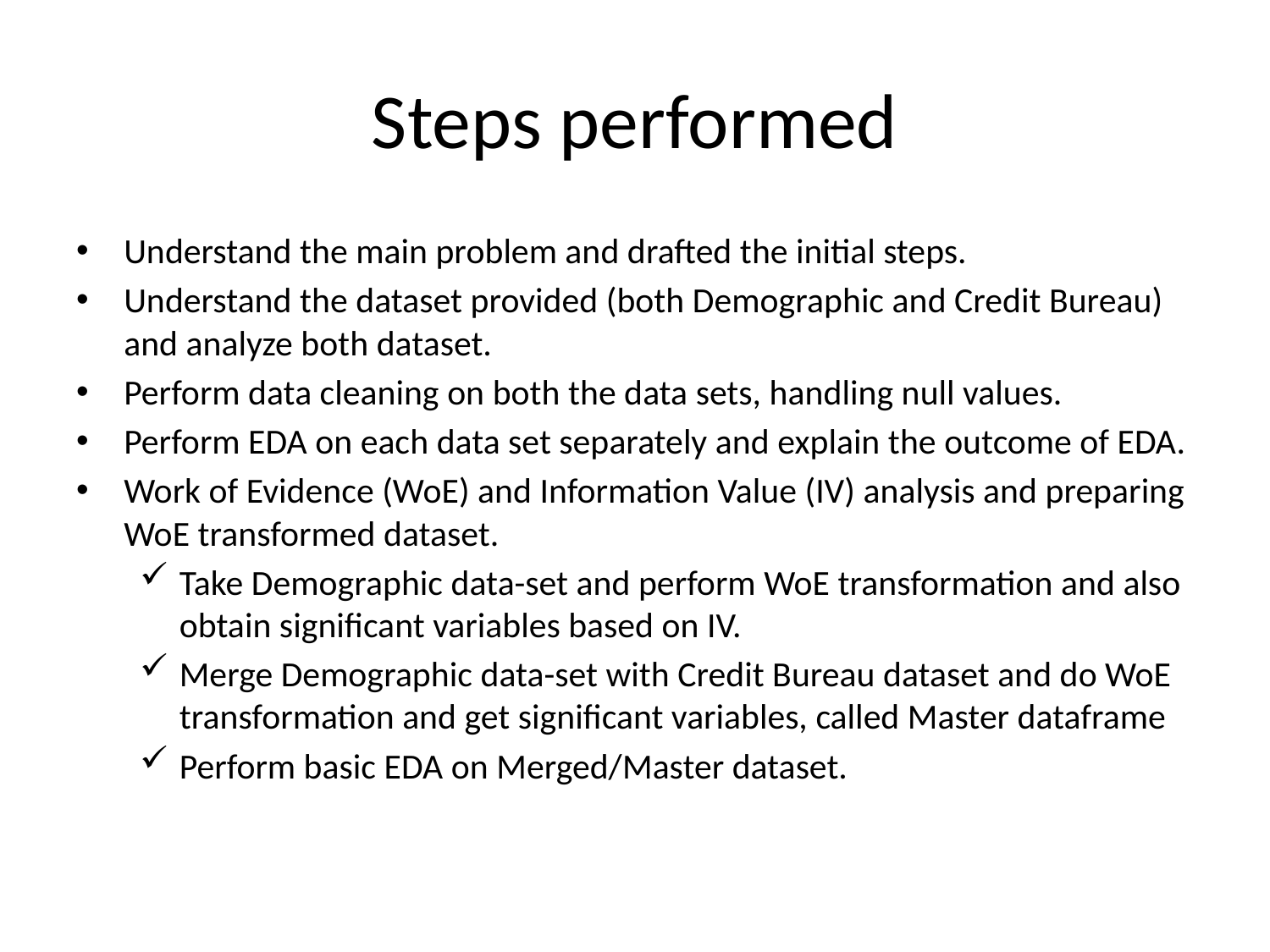

# Steps performed
Understand the main problem and drafted the initial steps.
Understand the dataset provided (both Demographic and Credit Bureau) and analyze both dataset.
Perform data cleaning on both the data sets, handling null values.
Perform EDA on each data set separately and explain the outcome of EDA.
Work of Evidence (WoE) and Information Value (IV) analysis and preparing WoE transformed dataset.
Take Demographic data-set and perform WoE transformation and also obtain significant variables based on IV.
Merge Demographic data-set with Credit Bureau dataset and do WoE transformation and get significant variables, called Master dataframe
Perform basic EDA on Merged/Master dataset.